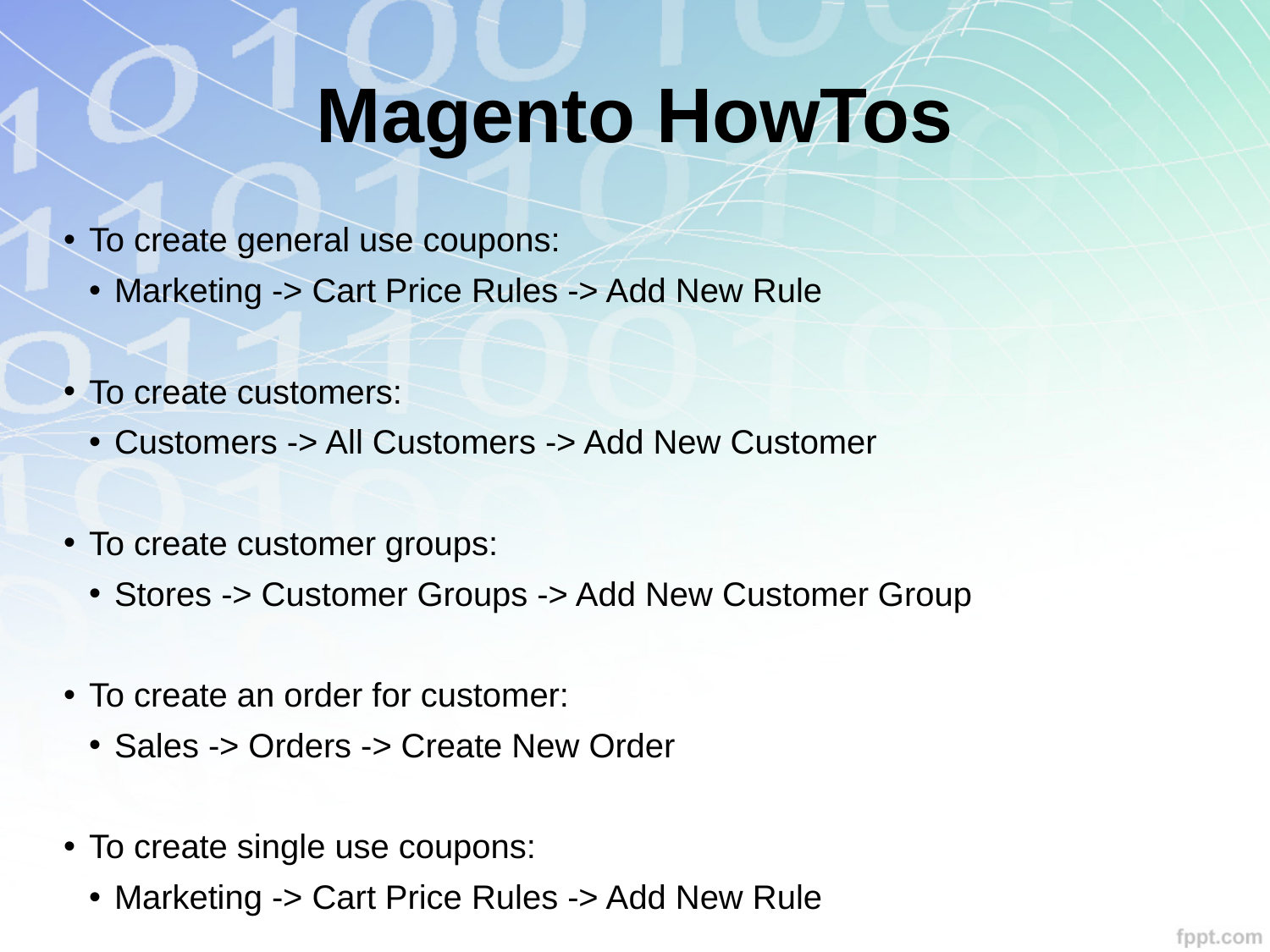

# Magento HowTos
To create general use coupons:
Marketing -> Cart Price Rules -> Add New Rule

To create customers:
Customers -> All Customers -> Add New Customer

To create customer groups:
Stores -> Customer Groups -> Add New Customer Group

To create an order for customer:
Sales -> Orders -> Create New Order

To create single use coupons:
Marketing -> Cart Price Rules -> Add New Rule